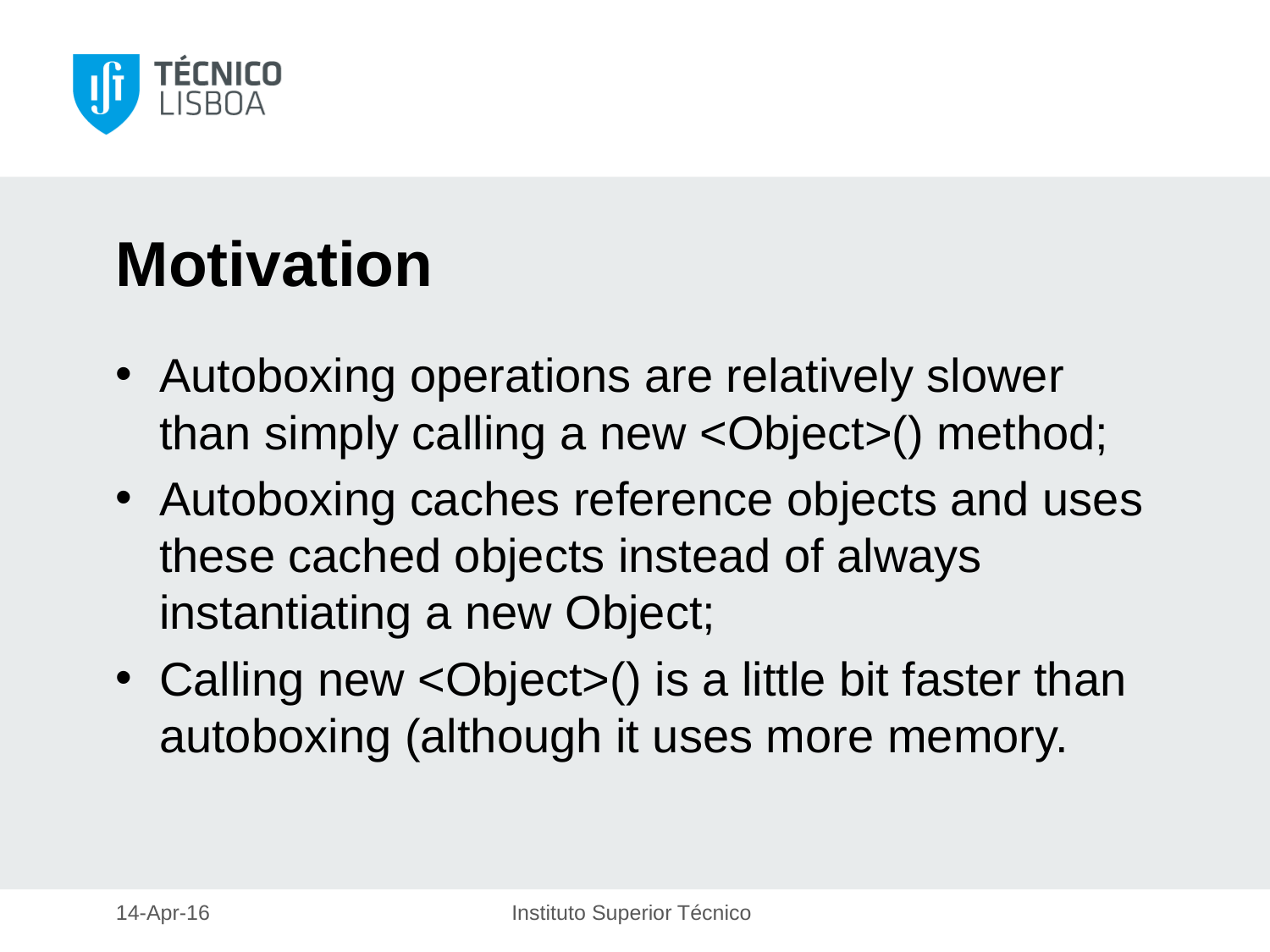

# Motivation
Autoboxing operations are relatively slower than simply calling a new <Object>() method;
Autoboxing caches reference objects and uses these cached objects instead of always instantiating a new Object;
Calling new <Object>() is a little bit faster than autoboxing (although it uses more memory.
14-Apr-16
Instituto Superior Técnico